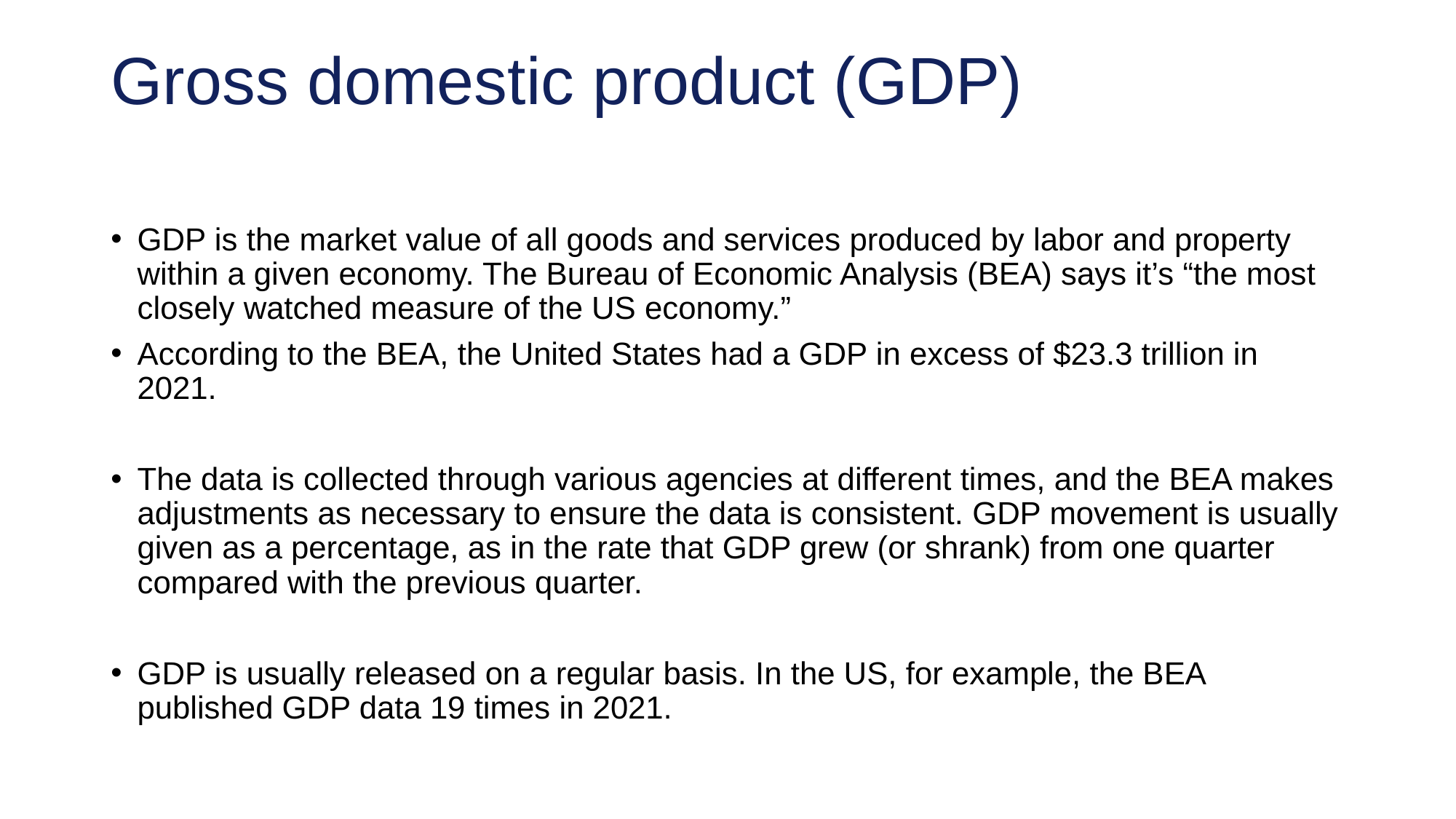

# Gross domestic product (GDP)
GDP is the market value of all goods and services produced by labor and property within a given economy. The Bureau of Economic Analysis (BEA) says it’s “the most closely watched measure of the US economy.”
According to the BEA, the United States had a GDP in excess of $23.3 trillion in 2021.

The data is collected through various agencies at different times, and the BEA makes adjustments as necessary to ensure the data is consistent. GDP movement is usually given as a percentage, as in the rate that GDP grew (or shrank) from one quarter compared with the previous quarter.

GDP is usually released on a regular basis. In the US, for example, the BEA published GDP data 19 times in 2021.